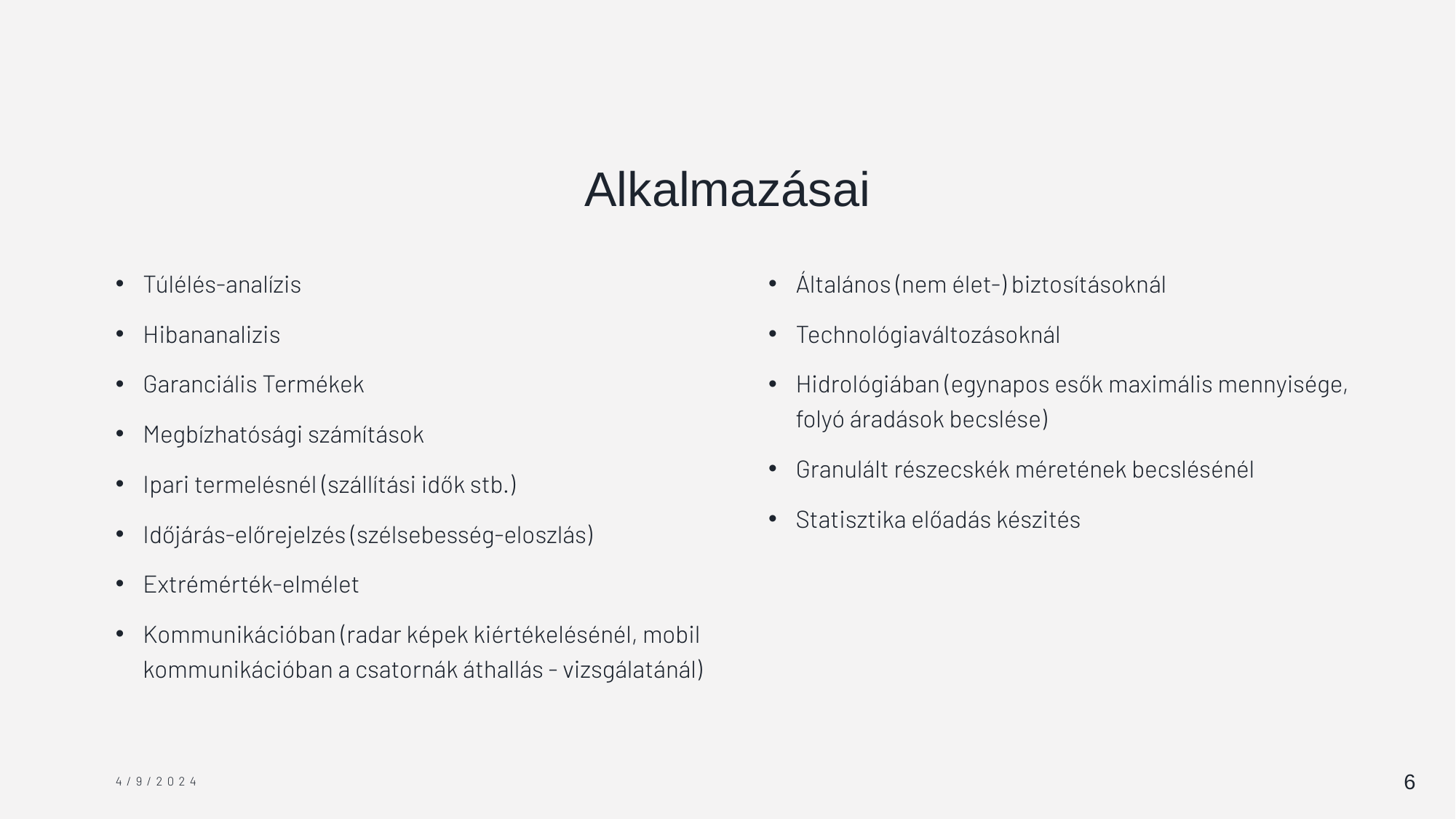

# Alkalmazásai
Túlélés-analízis
Hibananalizis
Garanciális Termékek
Megbízhatósági számítások
Ipari termelésnél (szállítási idők stb.)
Időjárás-előrejelzés (szélsebesség-eloszlás)
Extrémérték-elmélet
Kommunikációban (radar képek kiértékelésénél, mobil kommunikációban a csatornák áthallás - vizsgálatánál)
Általános (nem élet-) biztosításoknál
Technológiaváltozásoknál
Hidrológiában (egynapos esők maximális mennyisége, folyó áradások becslése)
Granulált részecskék méretének becslésénél
Statisztika előadás készités

4/9/2024
6